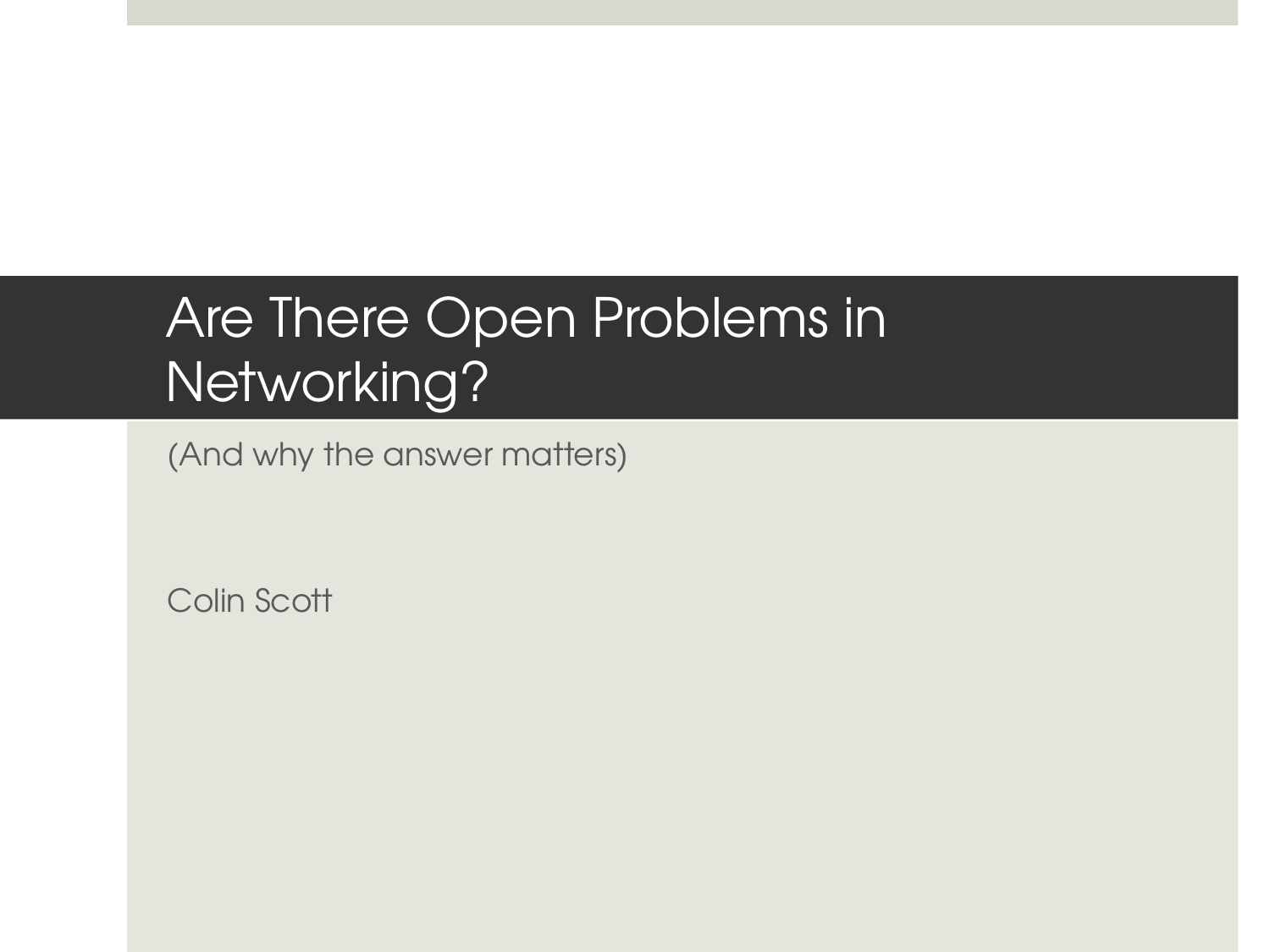

# Are There Open Problems in Networking?
(And why the answer matters)

Colin Scott